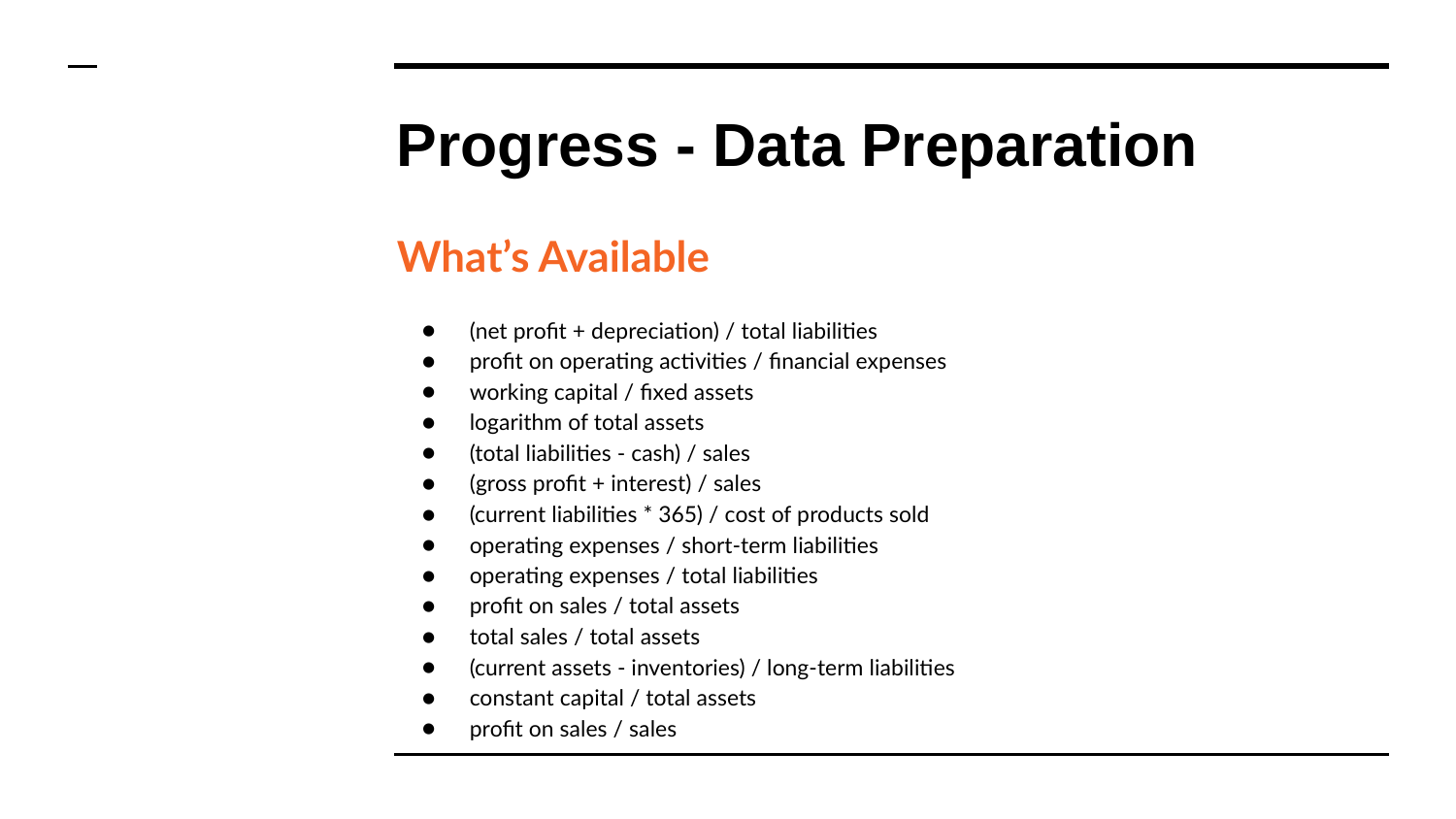

# Progress - Data Preparation
What’s Available
(net profit + depreciation) / total liabilities
profit on operating activities / financial expenses
working capital / fixed assets
logarithm of total assets
(total liabilities - cash) / sales
(gross profit + interest) / sales
(current liabilities * 365) / cost of products sold
operating expenses / short-term liabilities
operating expenses / total liabilities
profit on sales / total assets
total sales / total assets
(current assets - inventories) / long-term liabilities
constant capital / total assets
profit on sales / sales